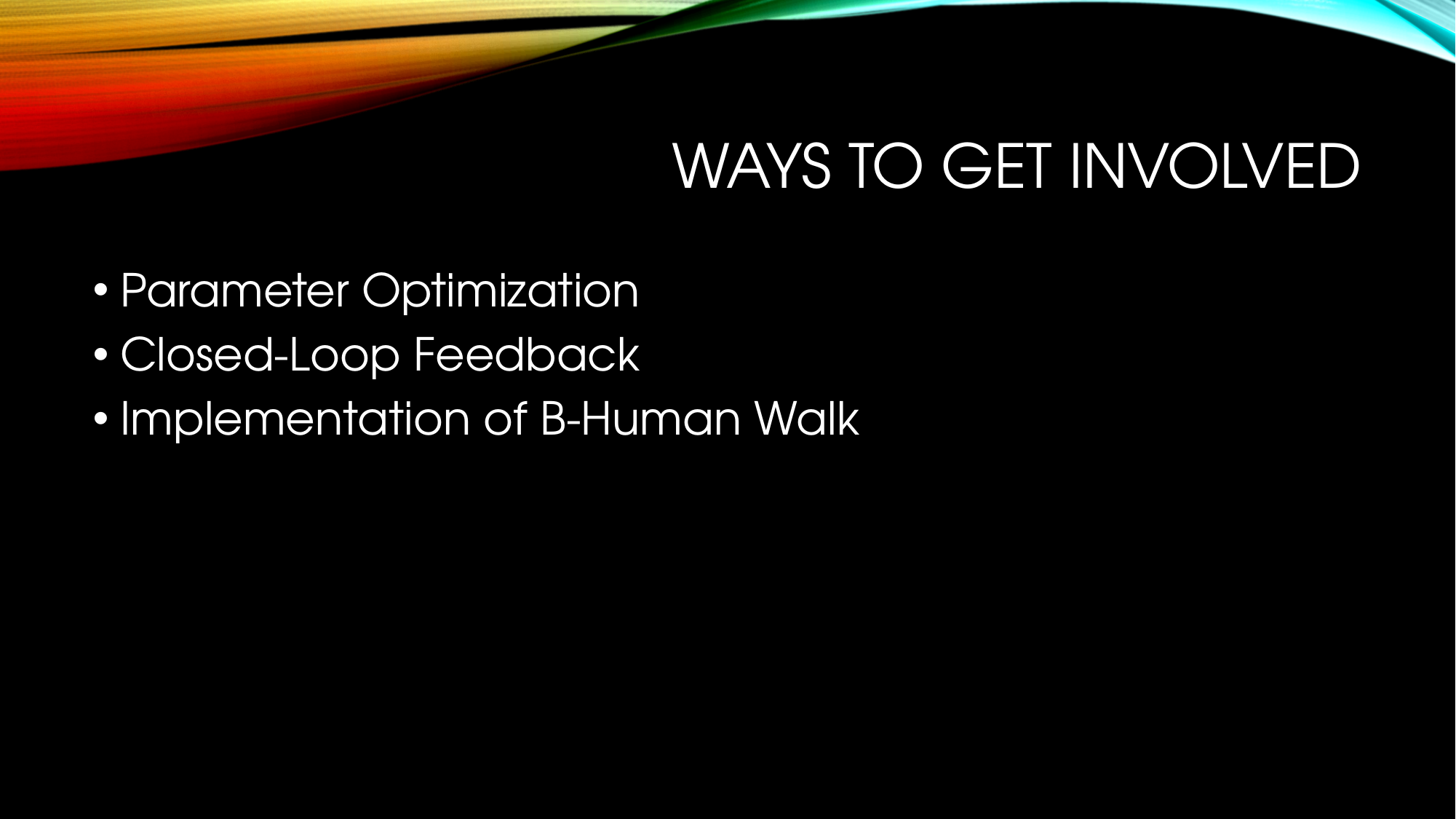

# Ways to get involved
Parameter Optimization
Closed-Loop Feedback
Implementation of B-Human Walk